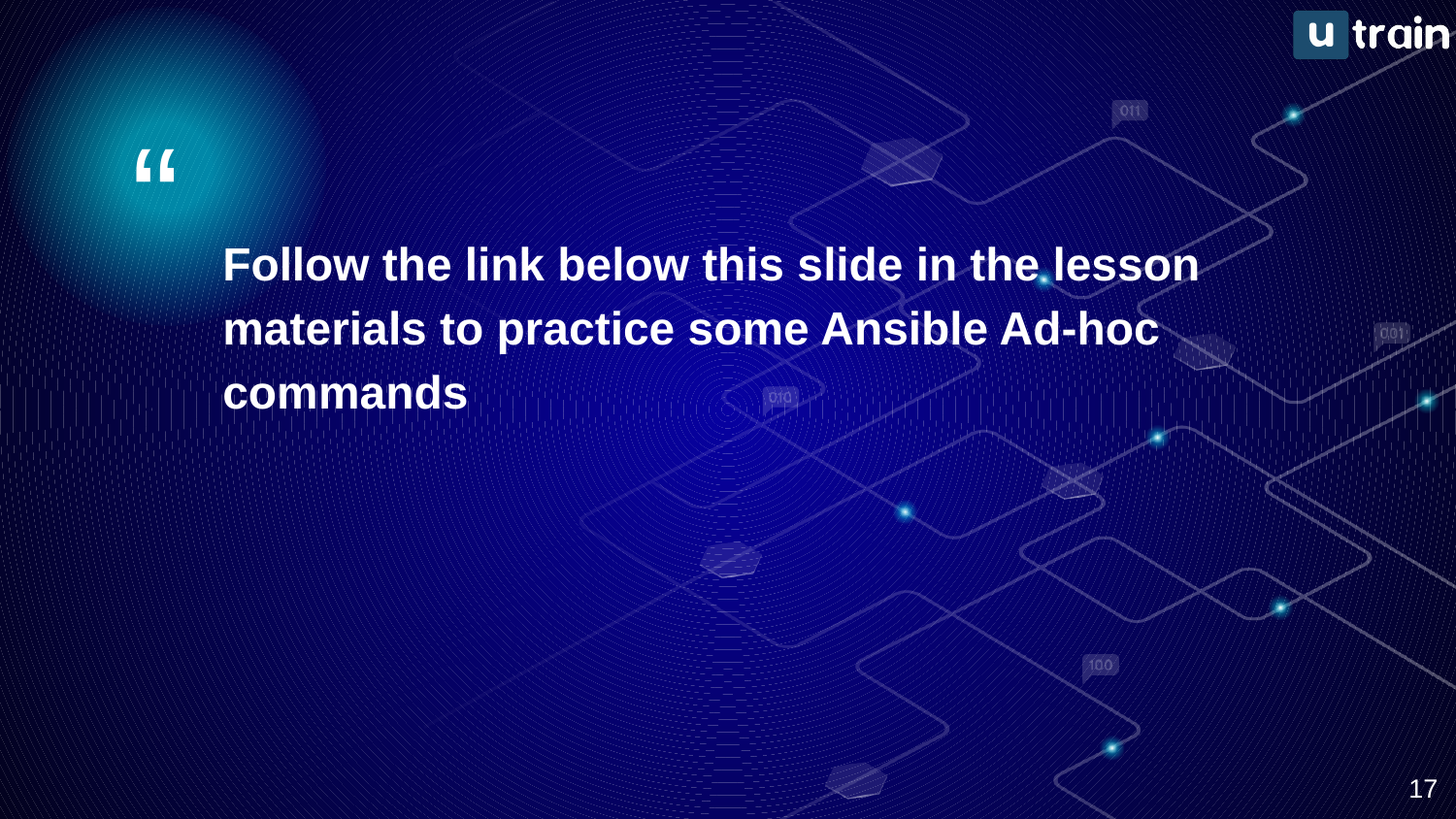

Follow the link below this slide in the lesson materials to practice some Ansible Ad-hoc commands
17